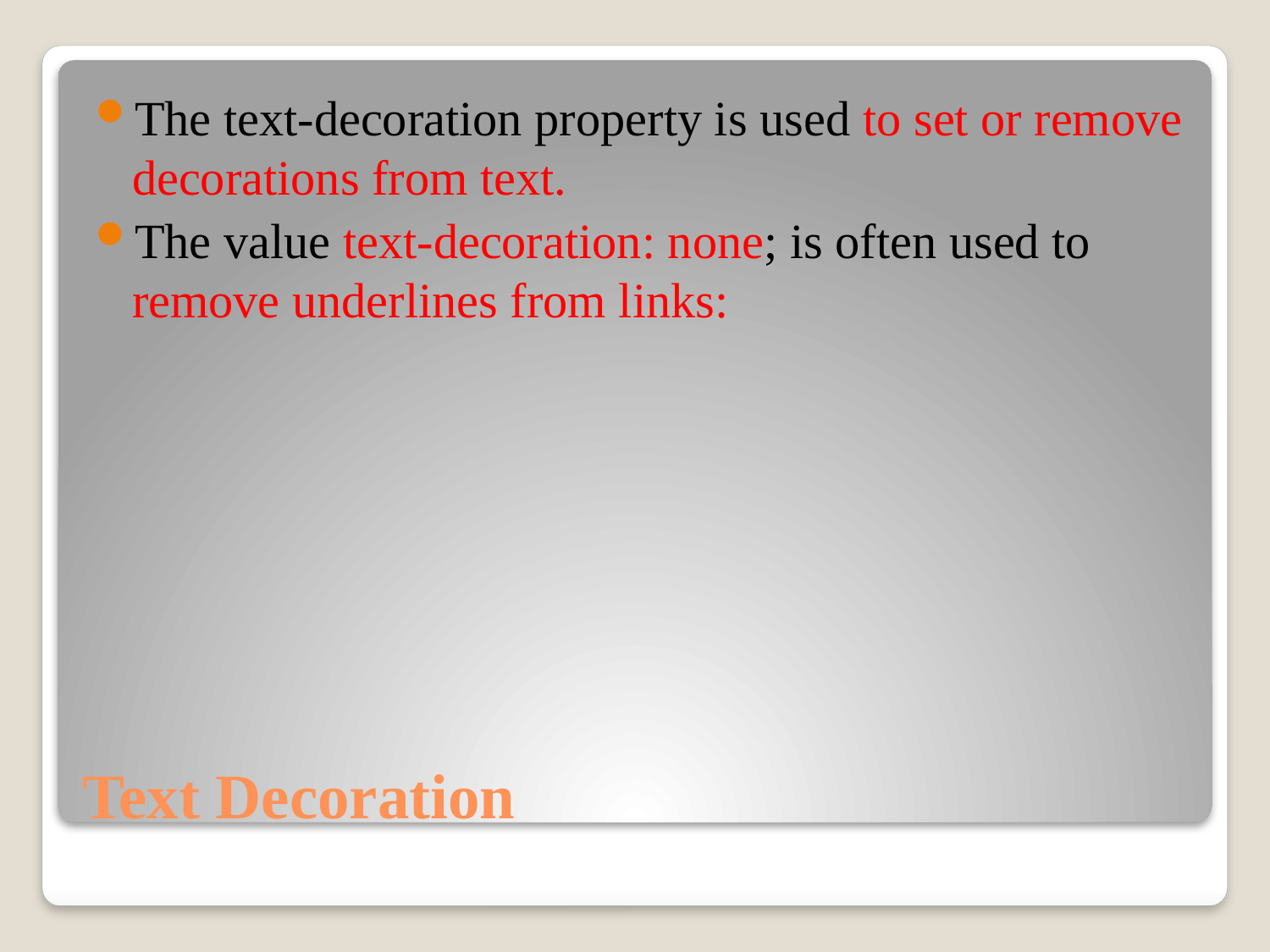

The text-decoration property is used to set or remove decorations from text.
The value text-decoration: none; is often used to remove underlines from links:

# Text Decoration